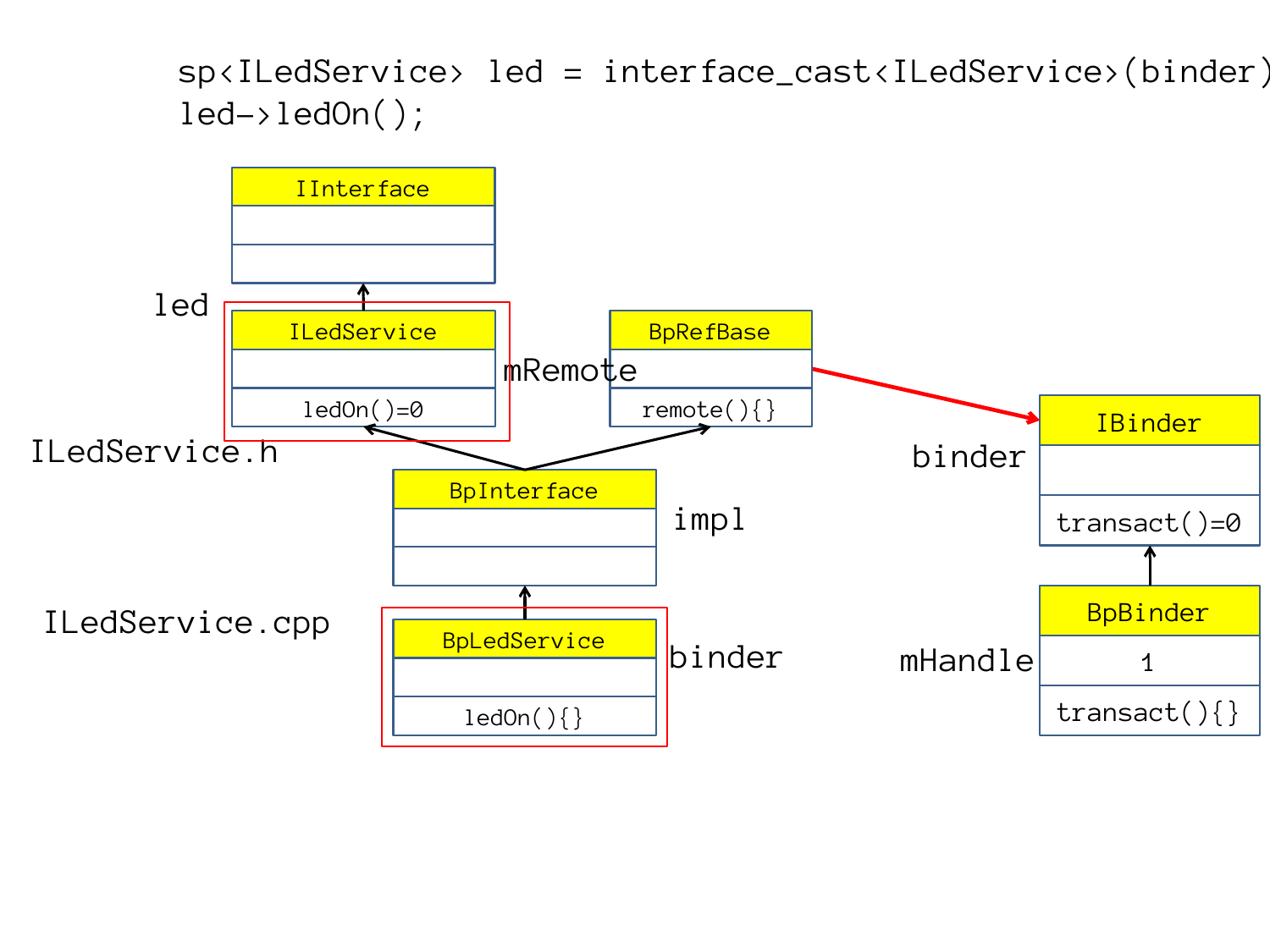

sp<ILedService> led = interface_cast<ILedService>(binder);
led->ledOn();
IInterface

led

ILedService
BpRefBase
mRemote

ledOn()=0
remote(){}
IBinder
ILedService.h
binder

BpInterface
impl
transact()=0

BpBinder
ILedService.cpp

BpLedService
binder
mHandle
1

transact(){}
ledOn(){}